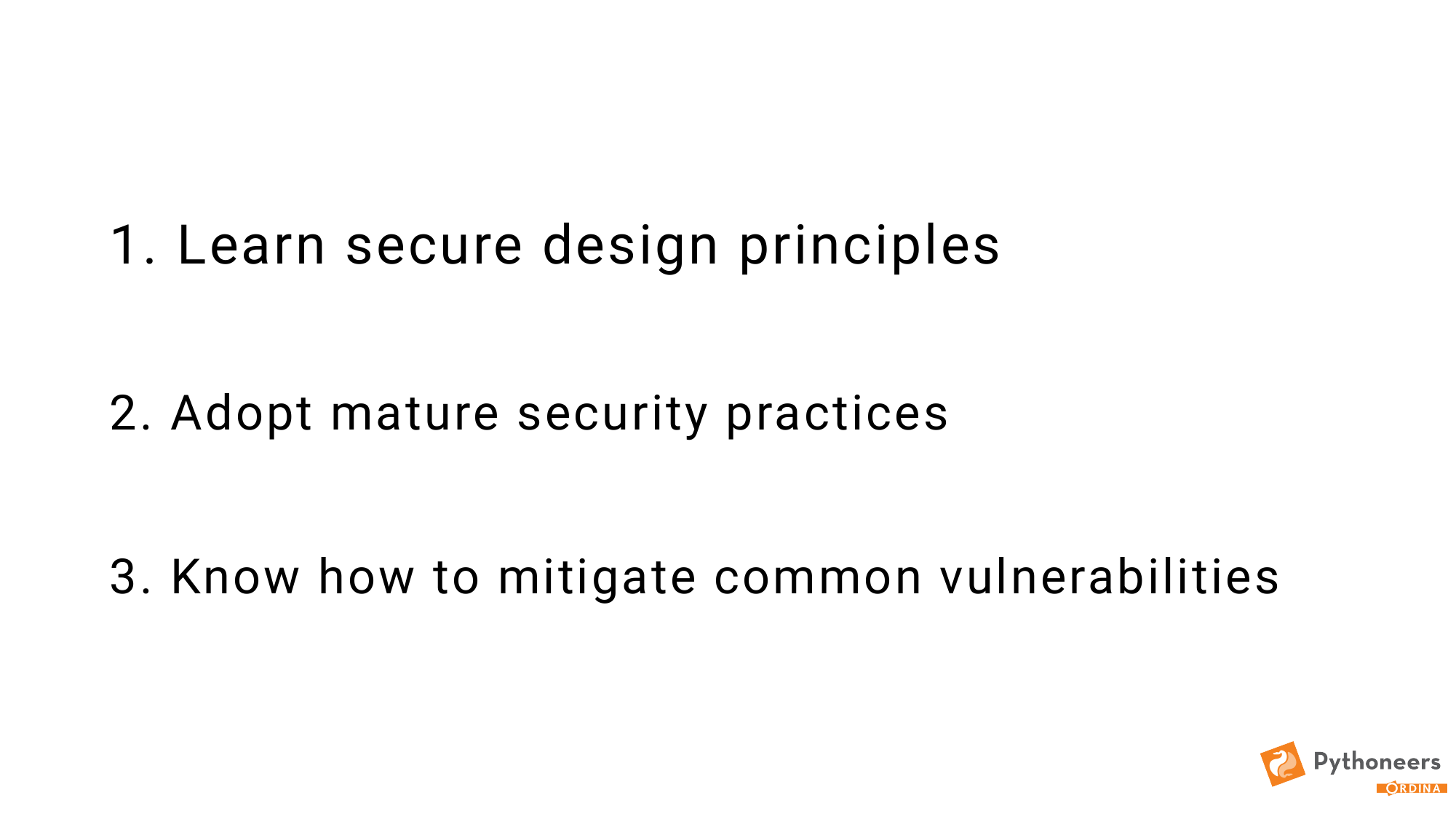

1. Learn secure design principles
2. Adopt mature security practices
3. Know how to mitigate common vulnerabilities